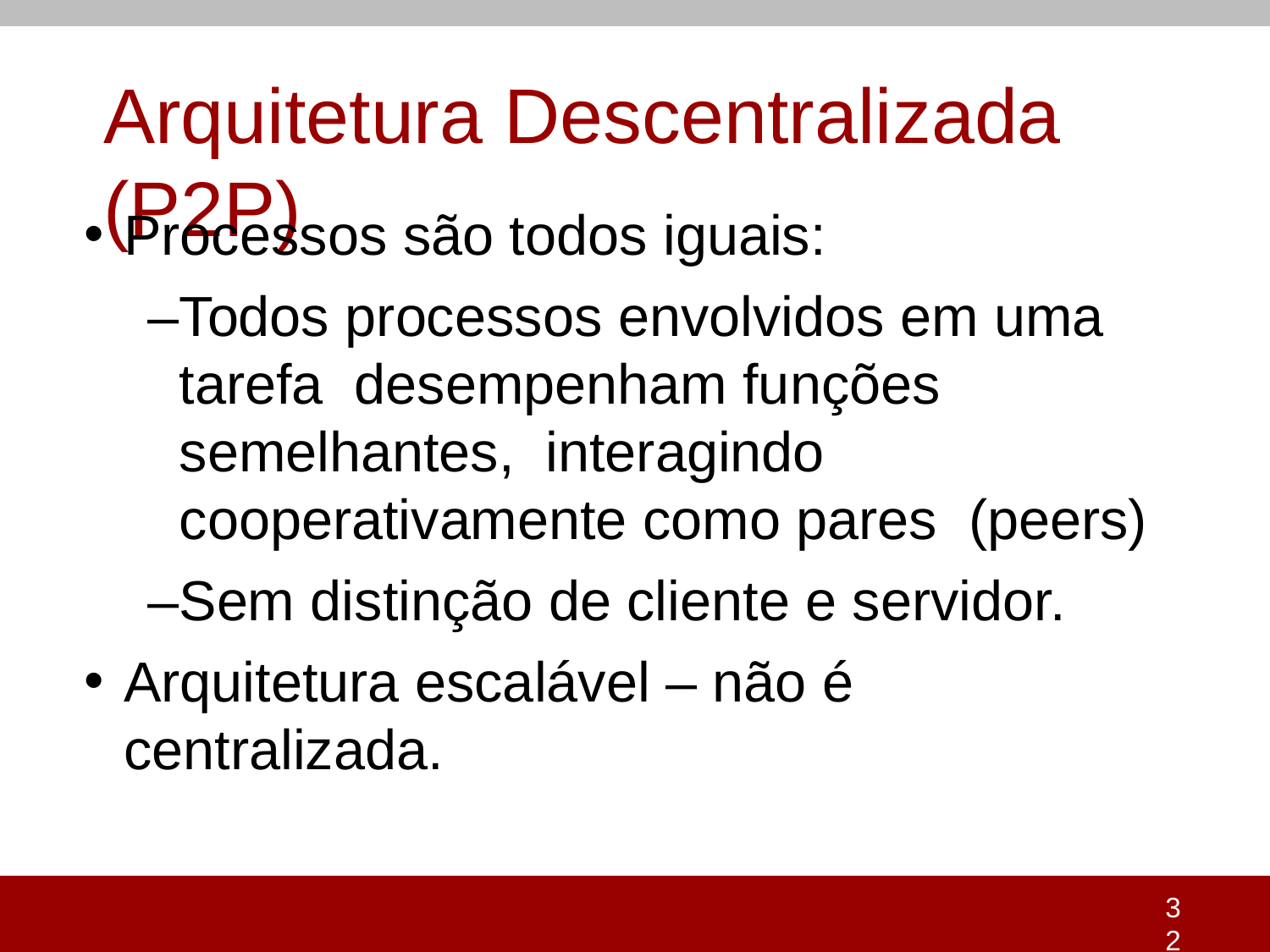

# Arquitetura Descentralizada (P2P)
Processos são todos iguais:
–Todos processos envolvidos em uma tarefa  desempenham funções semelhantes,  interagindo cooperativamente como pares  (peers)
–Sem distinção de cliente e servidor.
Arquitetura escalável – não é centralizada.
32